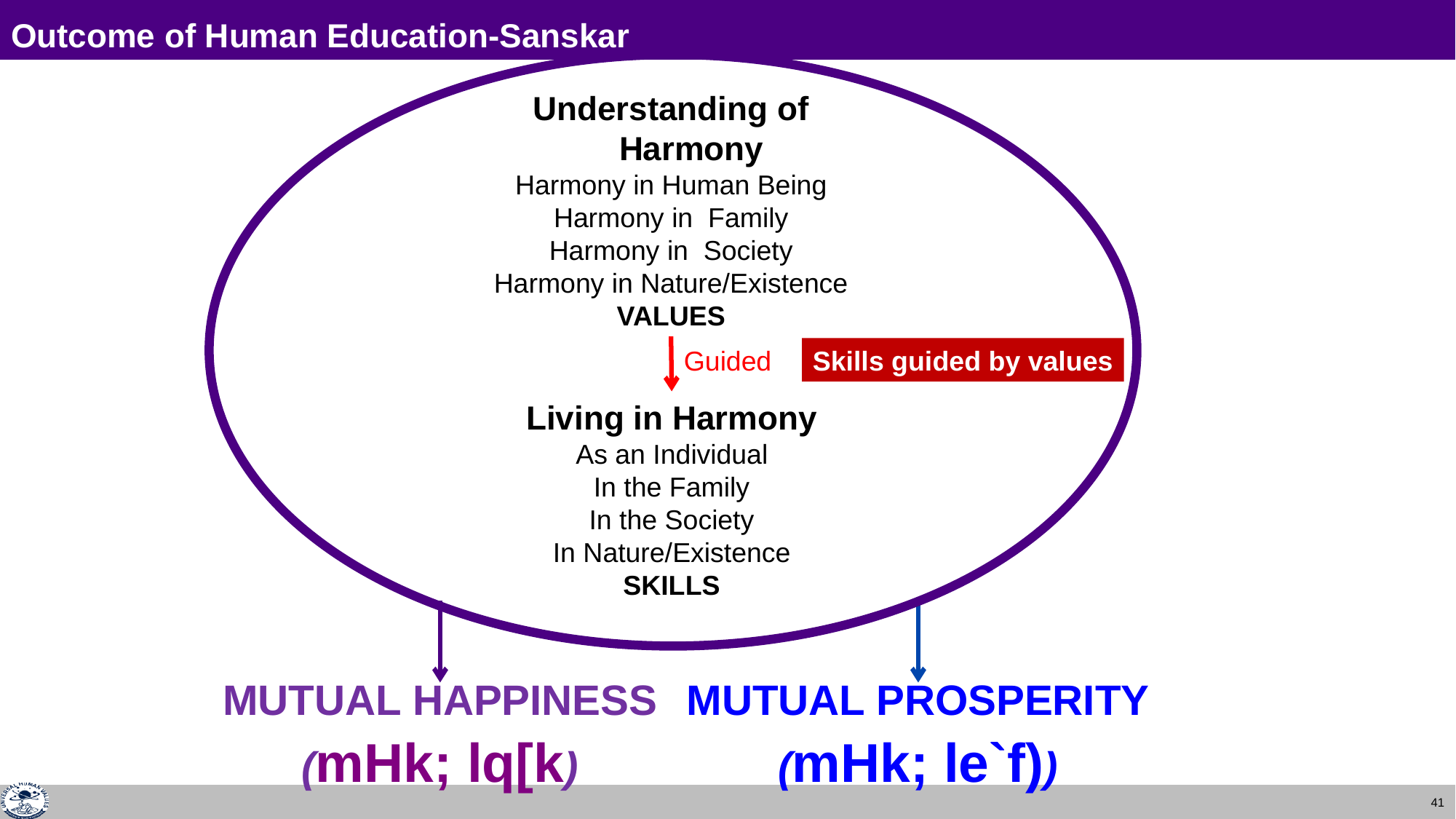

# Outcome of Human Education-Sanskar

Understanding of Harmony
Harmony in Human Being
Harmony in  Family
Harmony in  Society
Harmony in Nature/Existence
VALUES
Guided
Skills guided by values
Living in Harmony
As an Individual
In the Family
In the Society
In Nature/Existence
SKILLS
MUTUAL HAPPINESS
(mHk; lq[k)
MUTUAL PROSPERITY
(mHk; le`f))